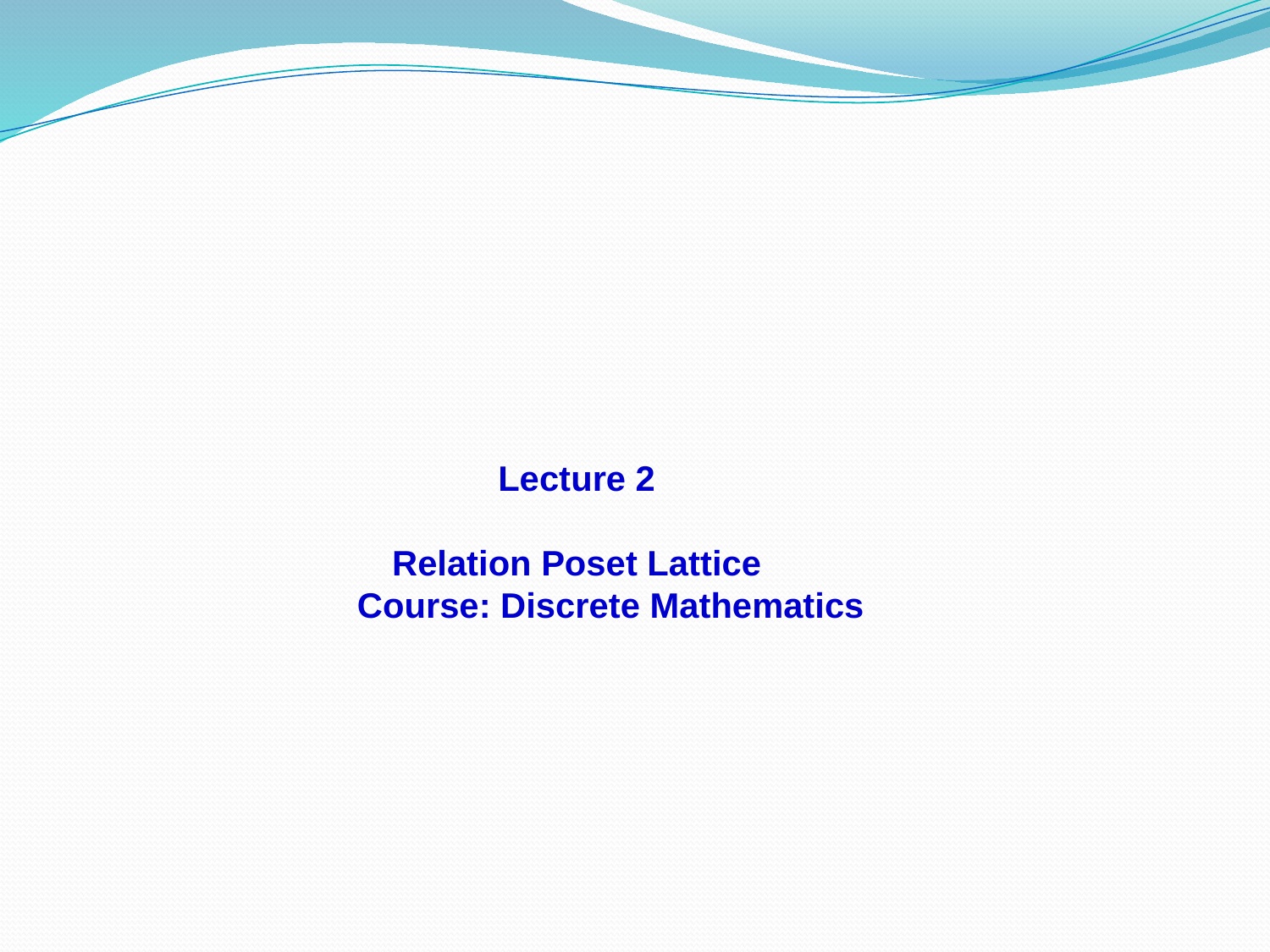

Lecture 2

Relation Poset Lattice
       Course: Discrete Mathematics